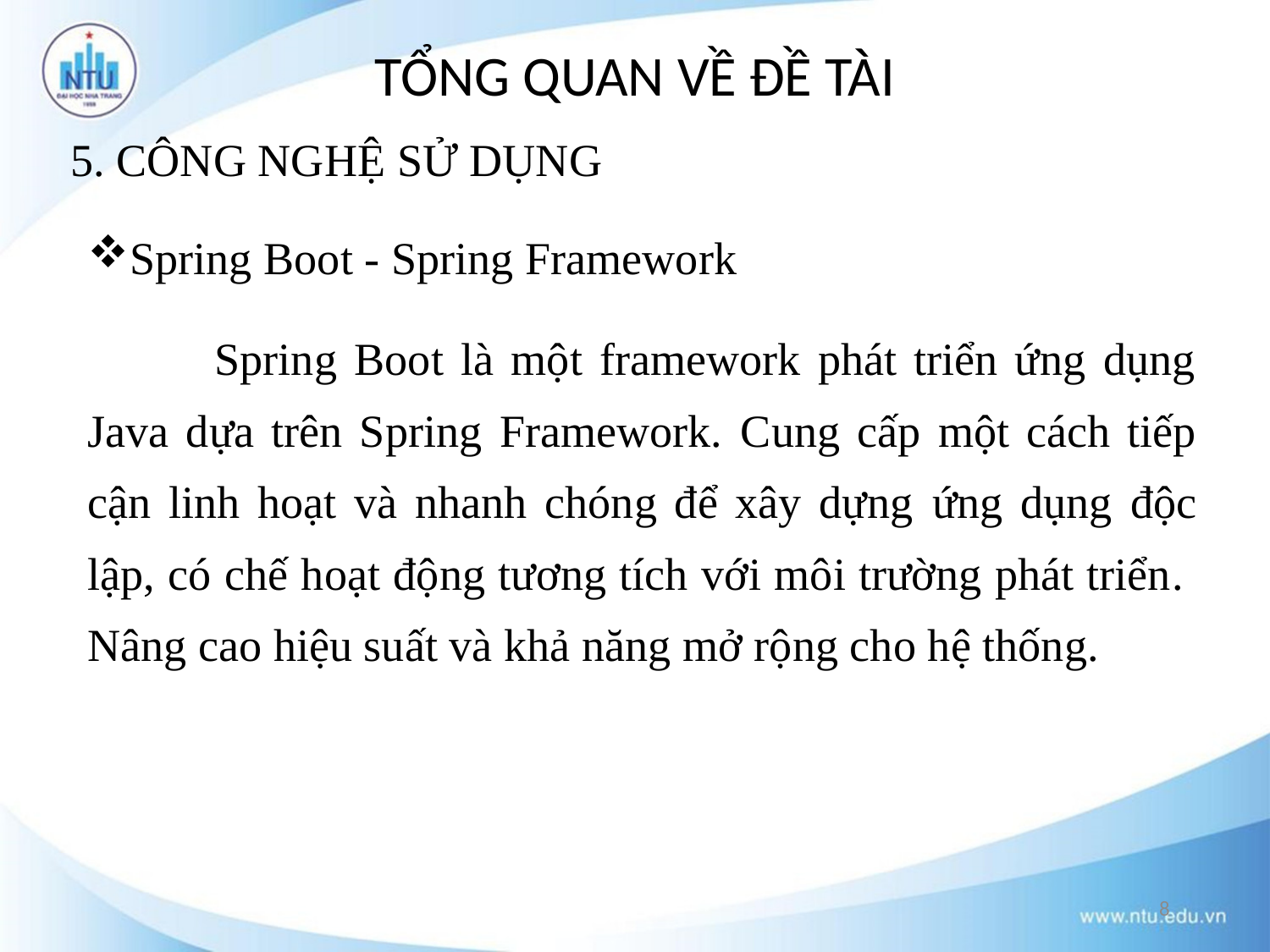

TỔNG QUAN VỀ ĐỀ TÀI
5. CÔNG NGHỆ SỬ DỤNG
Spring Boot - Spring Framework
	Spring Boot là một framework phát triển ứng dụng Java dựa trên Spring Framework. Cung cấp một cách tiếp cận linh hoạt và nhanh chóng để xây dựng ứng dụng độc lập, có chế hoạt động tương tích với môi trường phát triển.
Nâng cao hiệu suất và khả năng mở rộng cho hệ thống.
8